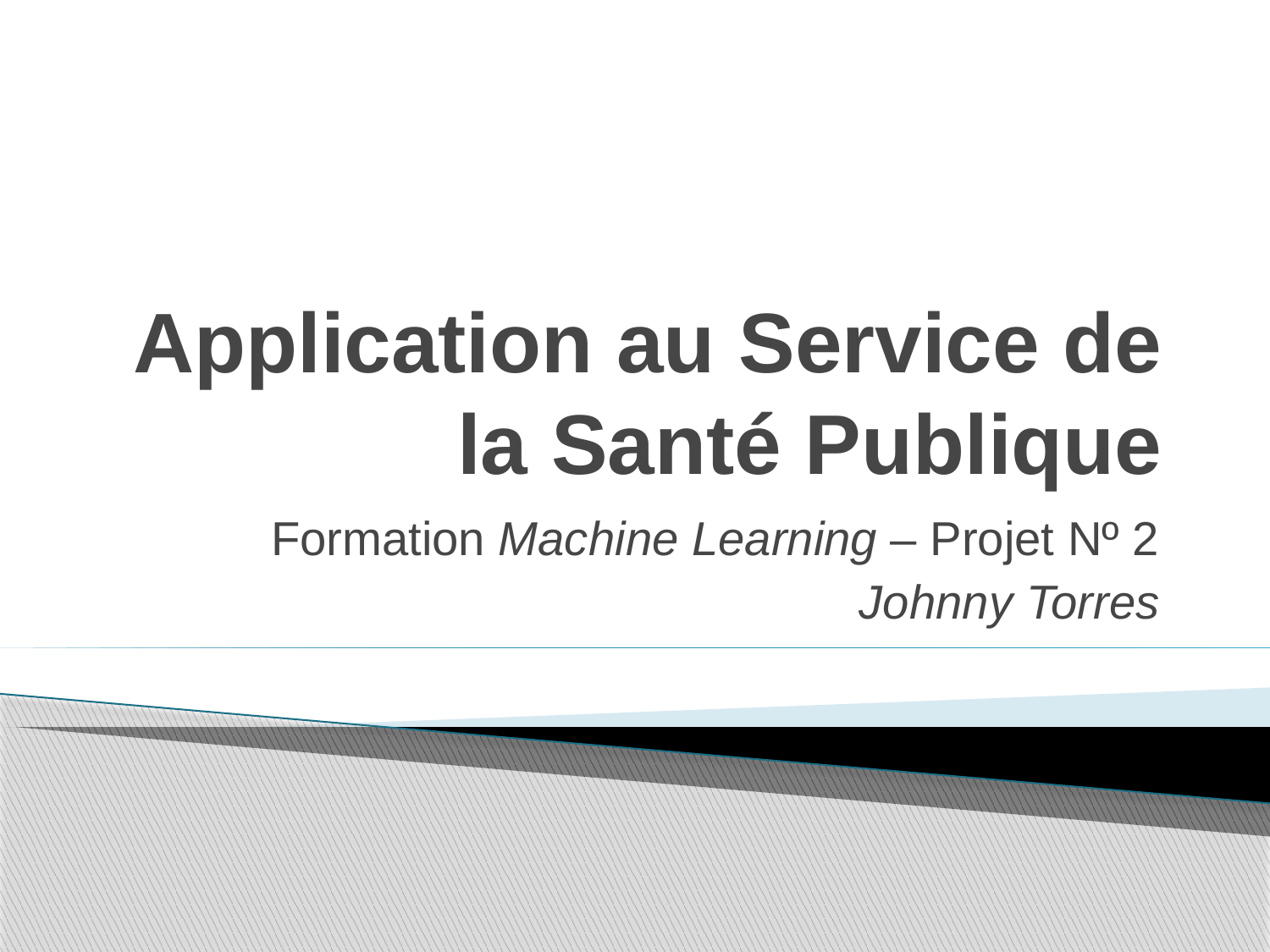

# Application au Service de la Santé Publique
Formation Machine Learning – Projet Nº 2
Johnny Torres